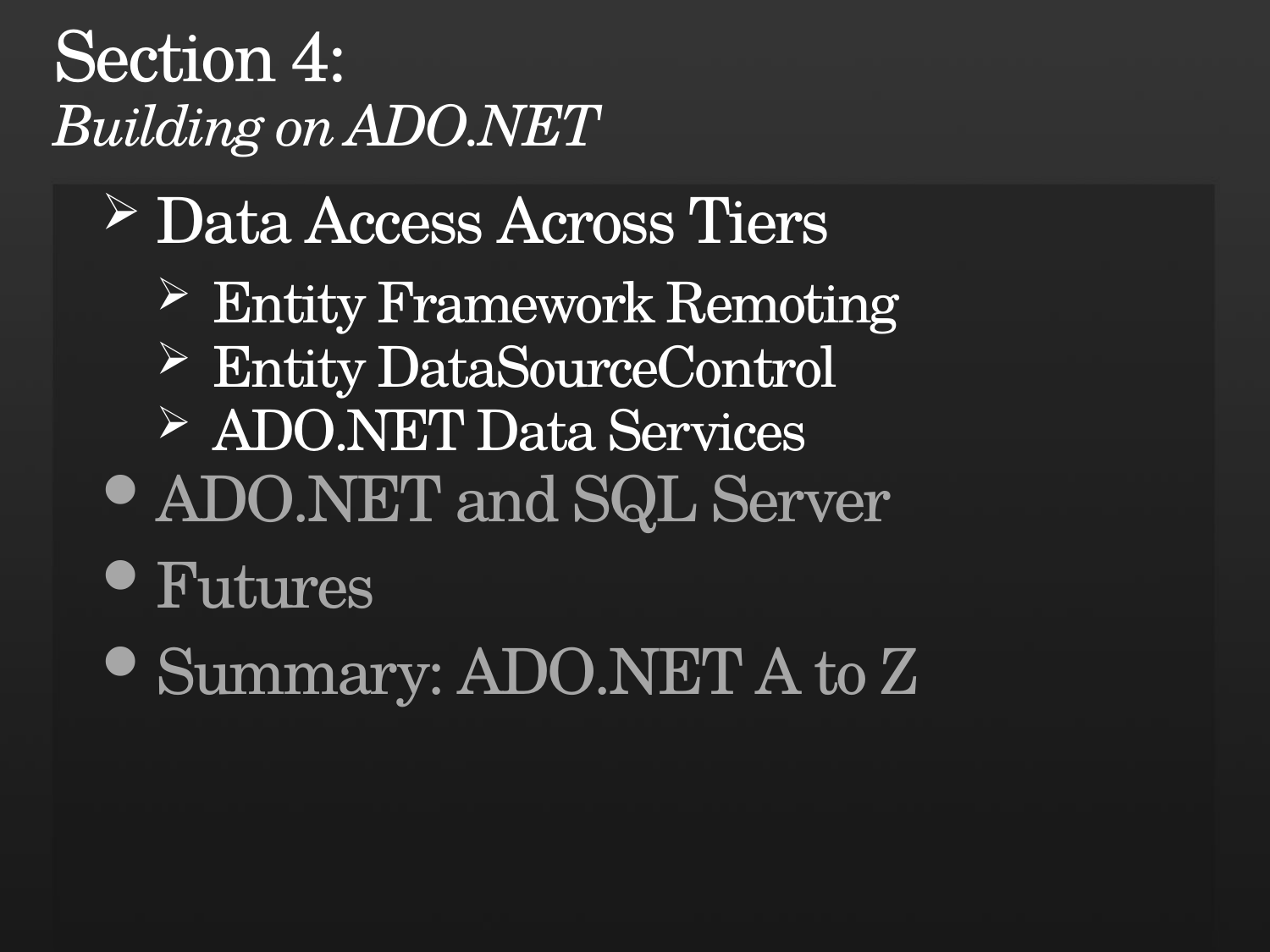

# Section 4: Building on ADO.NET
Data Access Across Tiers
Entity Framework Remoting
Entity DataSourceControl
ADO.NET Data Services
ADO.NET and SQL Server
Futures
Summary: ADO.NET A to Z